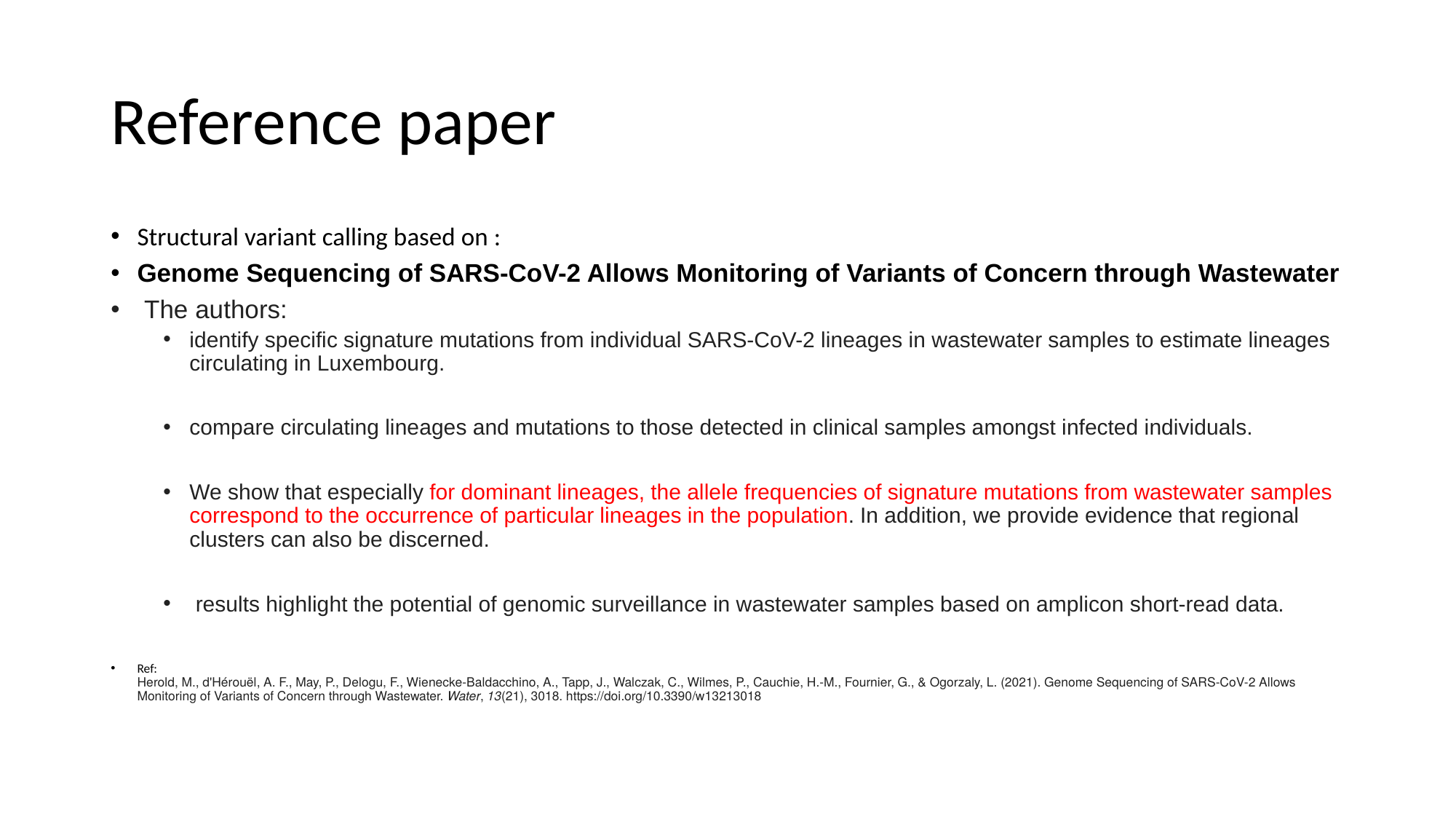

# Reference paper
Structural variant calling based on :
Genome Sequencing of SARS-CoV-2 Allows Monitoring of Variants of Concern through Wastewater
 The authors:
identify specific signature mutations from individual SARS-CoV-2 lineages in wastewater samples to estimate lineages circulating in Luxembourg.

compare circulating lineages and mutations to those detected in clinical samples amongst infected individuals.

We show that especially for dominant lineages, the allele frequencies of signature mutations from wastewater samples correspond to the occurrence of particular lineages in the population. In addition, we provide evidence that regional clusters can also be discerned.

 results highlight the potential of genomic surveillance in wastewater samples based on amplicon short-read data.

Ref:
Herold, M., d'Hérouël, A. F., May, P., Delogu, F., Wienecke-Baldacchino, A., Tapp, J., Walczak, C., Wilmes, P., Cauchie, H.-M., Fournier, G., & Ogorzaly, L. (2021). Genome Sequencing of SARS-CoV-2 Allows Monitoring of Variants of Concern through Wastewater. Water, 13(21), 3018. https://doi.org/10.3390/w13213018